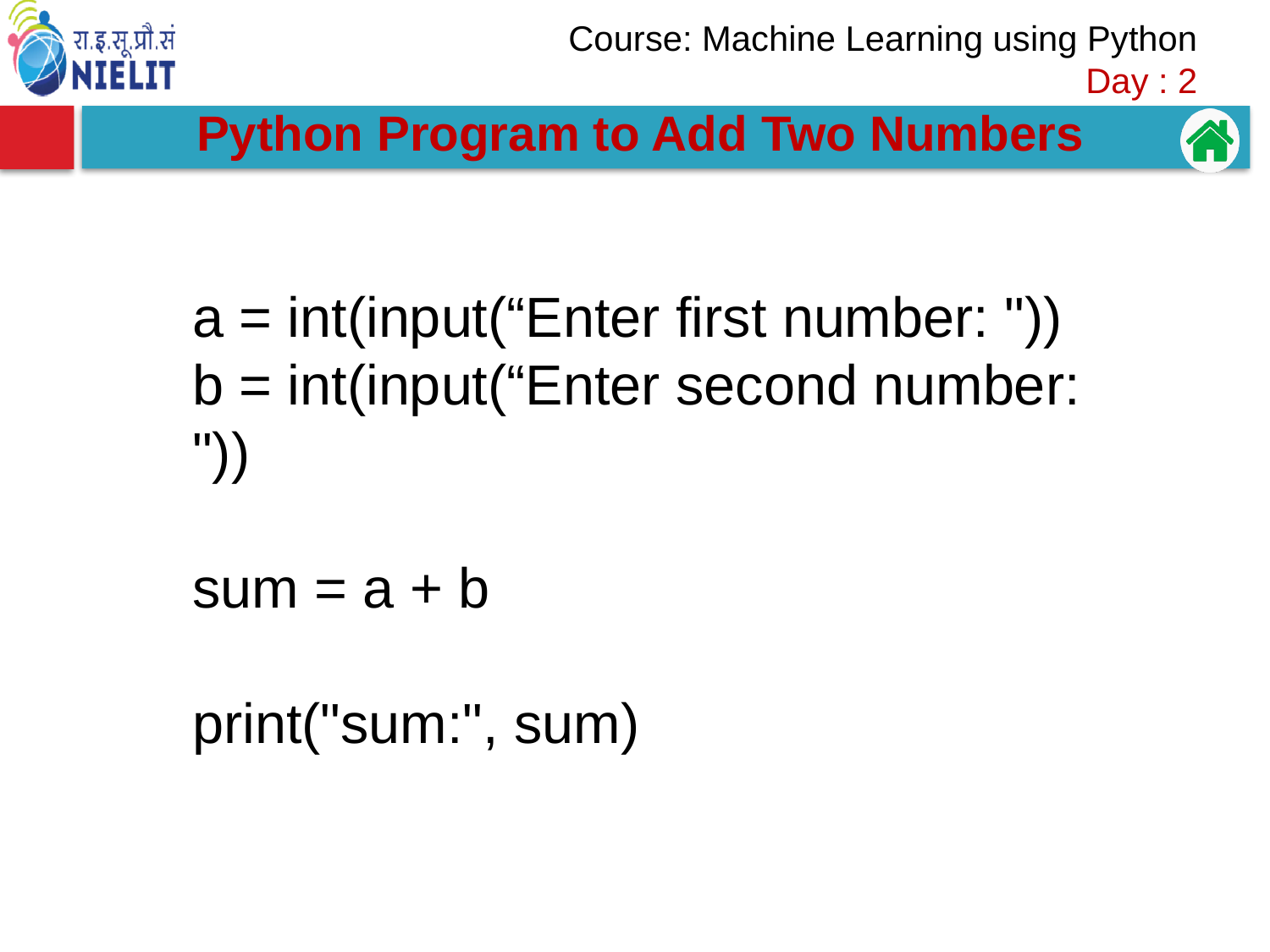

Python Program to Add Two Numbers
a = int(input(“Enter first number: "))
b = int(input(“Enter second number: "))

sum = a + b

print("sum:", sum)